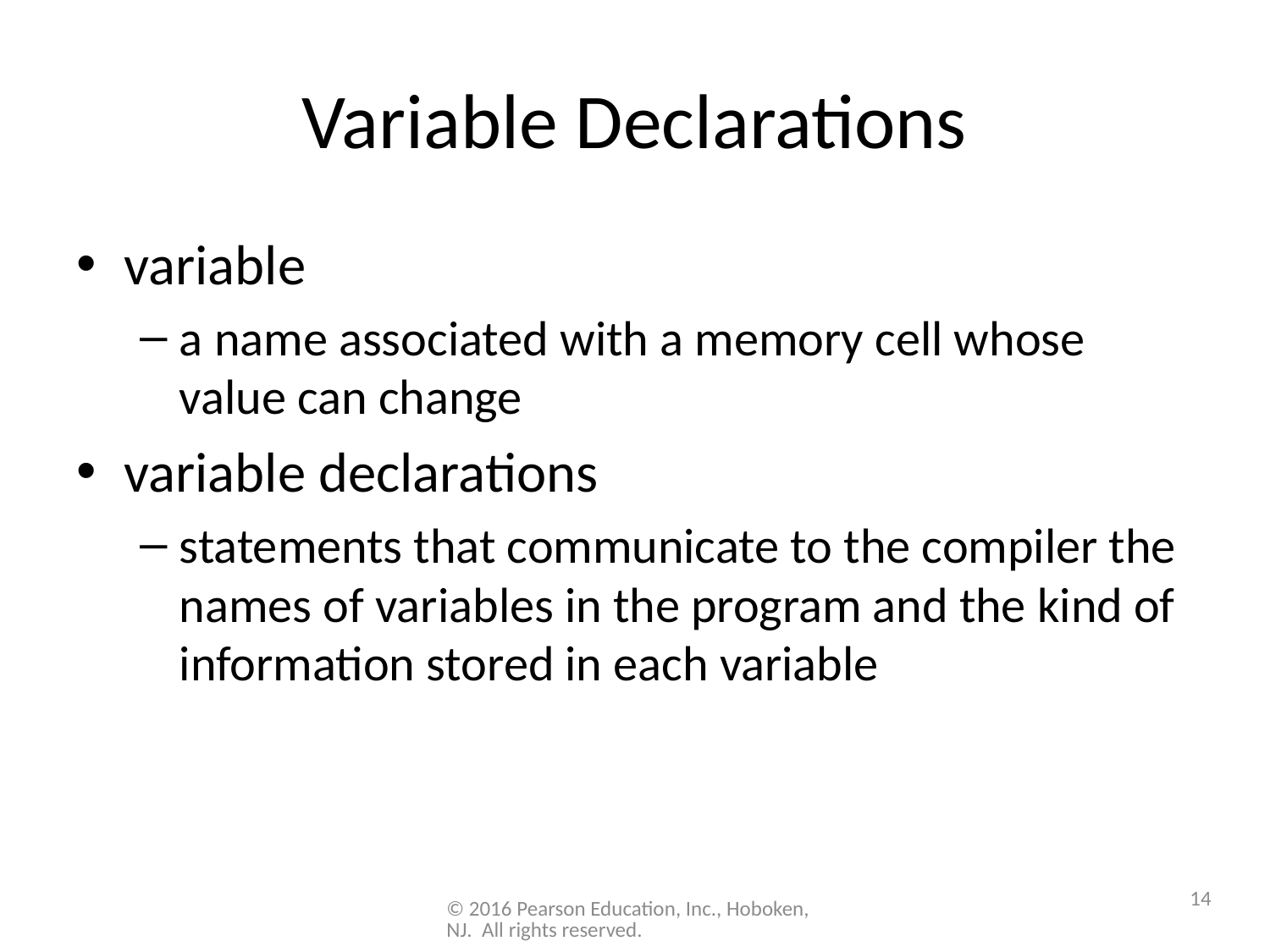

# Variable Declarations
variable
a name associated with a memory cell whose value can change
variable declarations
statements that communicate to the compiler the names of variables in the program and the kind of information stored in each variable
14
© 2016 Pearson Education, Inc., Hoboken, NJ.  All rights reserved.